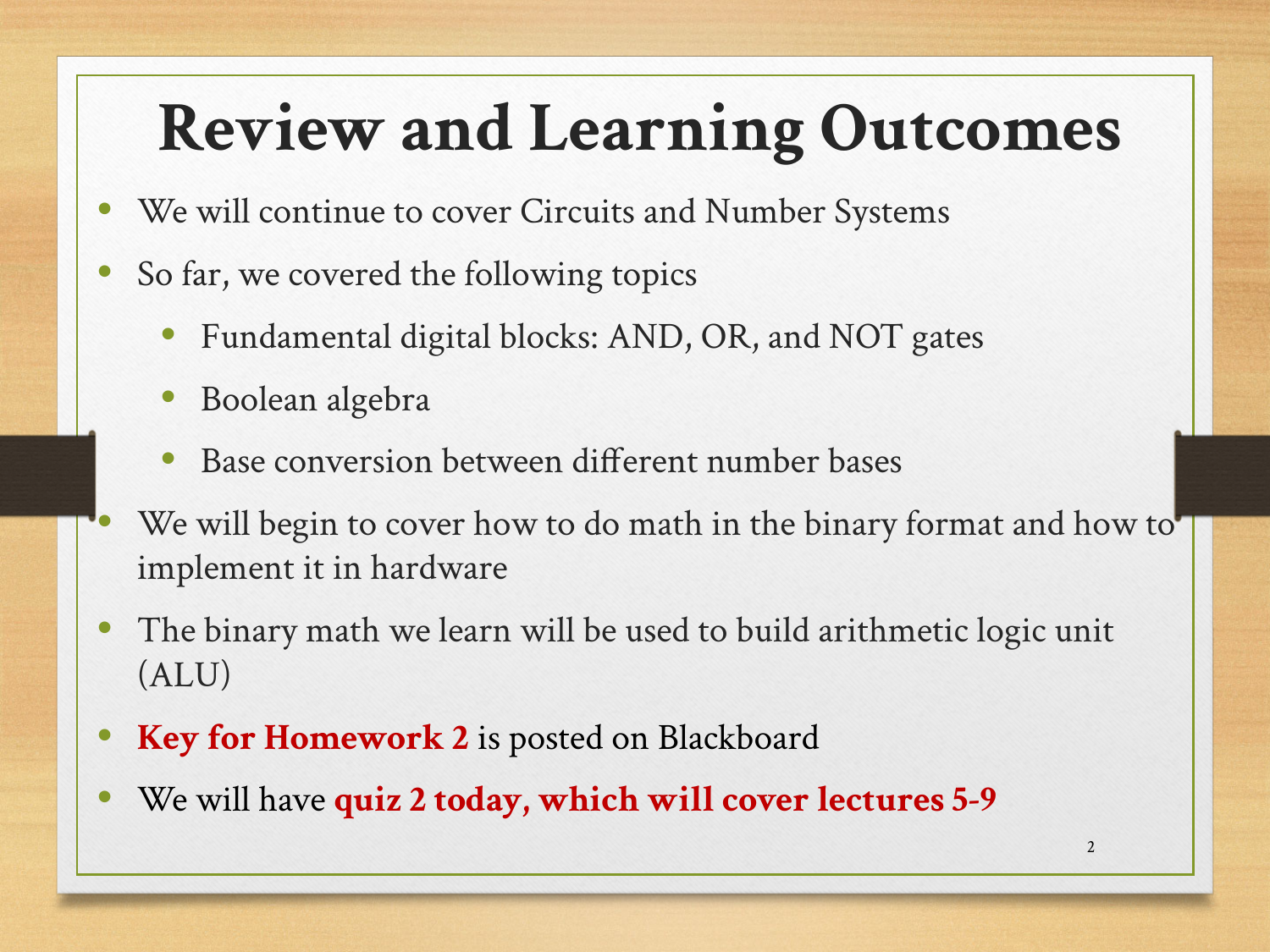

Review and Learning Outcomes
We will continue to cover Circuits and Number Systems
So far, we covered the following topics
Fundamental digital blocks: AND, OR, and NOT gates
Boolean algebra
Base conversion between different number bases
We will begin to cover how to do math in the binary format and how to implement it in hardware
The binary math we learn will be used to build arithmetic logic unit (ALU)
Key for Homework 2 is posted on Blackboard
We will have quiz 2 today, which will cover lectures 5-9

2